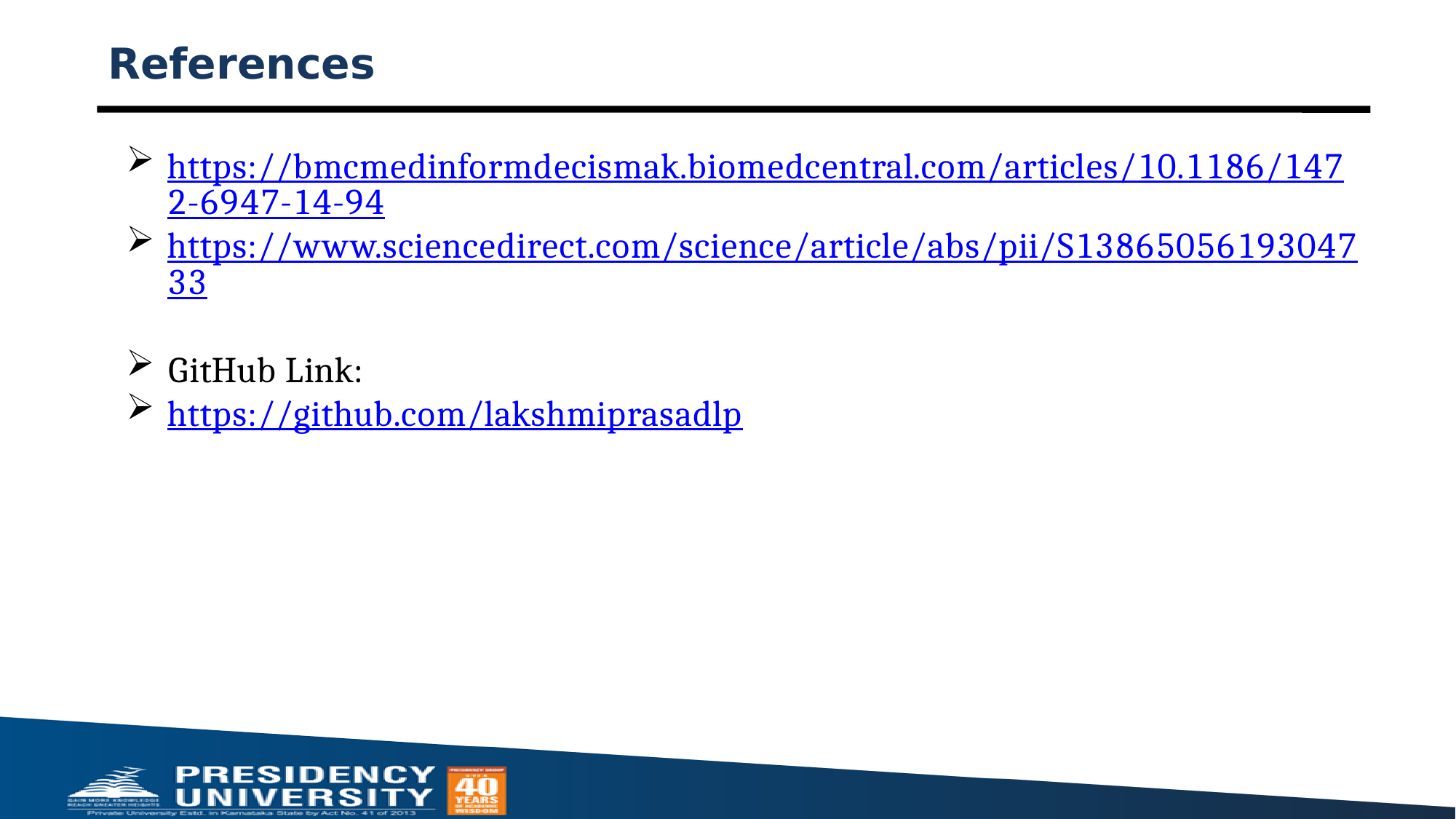

# References
https://bmcmedinformdecismak.biomedcentral.com/articles/10.1186/1472-6947-14-94
https://www.sciencedirect.com/science/article/abs/pii/S1386505619304733

GitHub Link:
https://github.com/lakshmiprasadlp